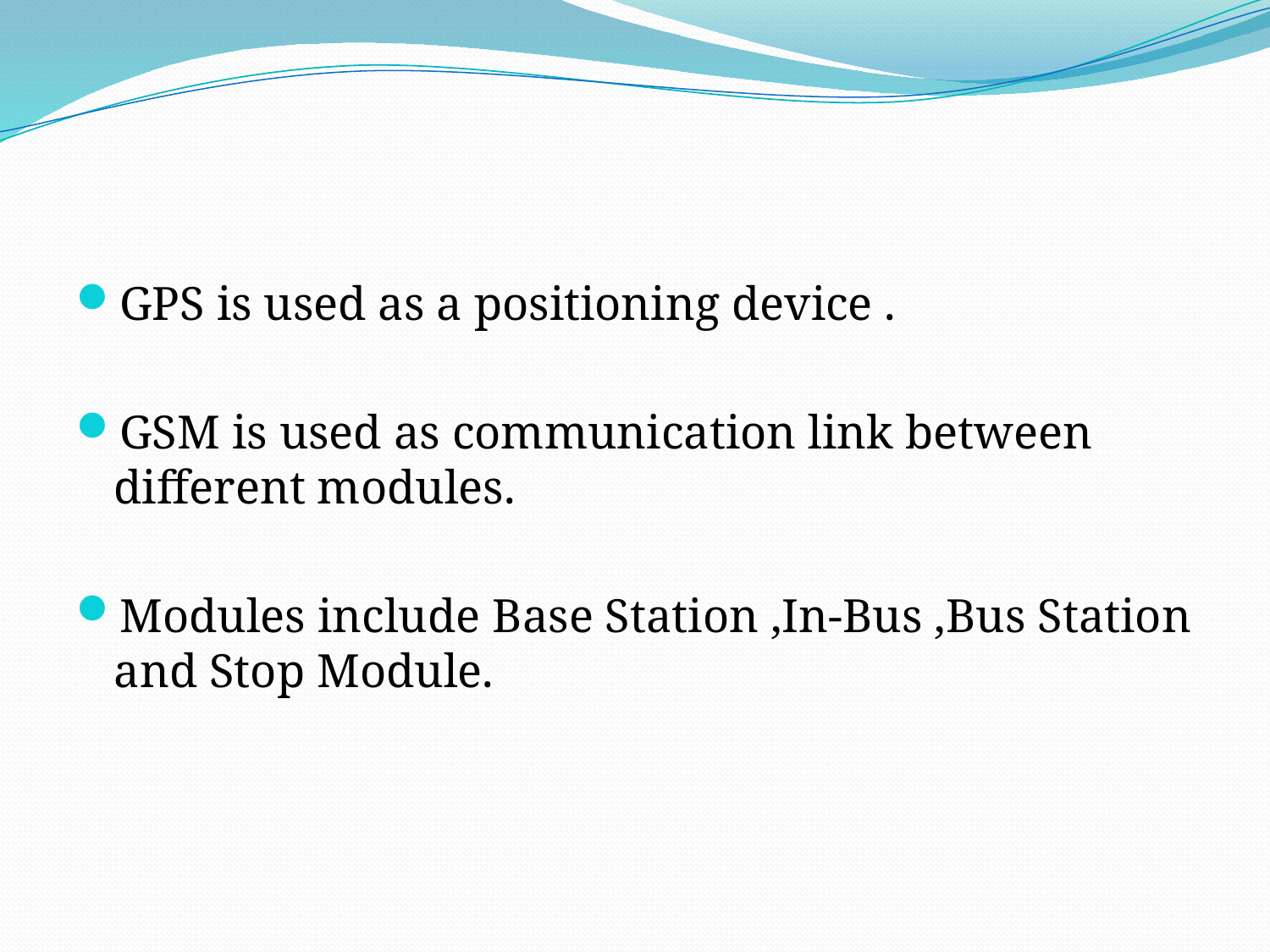

GPS is used as a positioning device .

GSM is used as communication link between different modules.

Modules include Base Station ,In-Bus ,Bus Station and Stop Module.